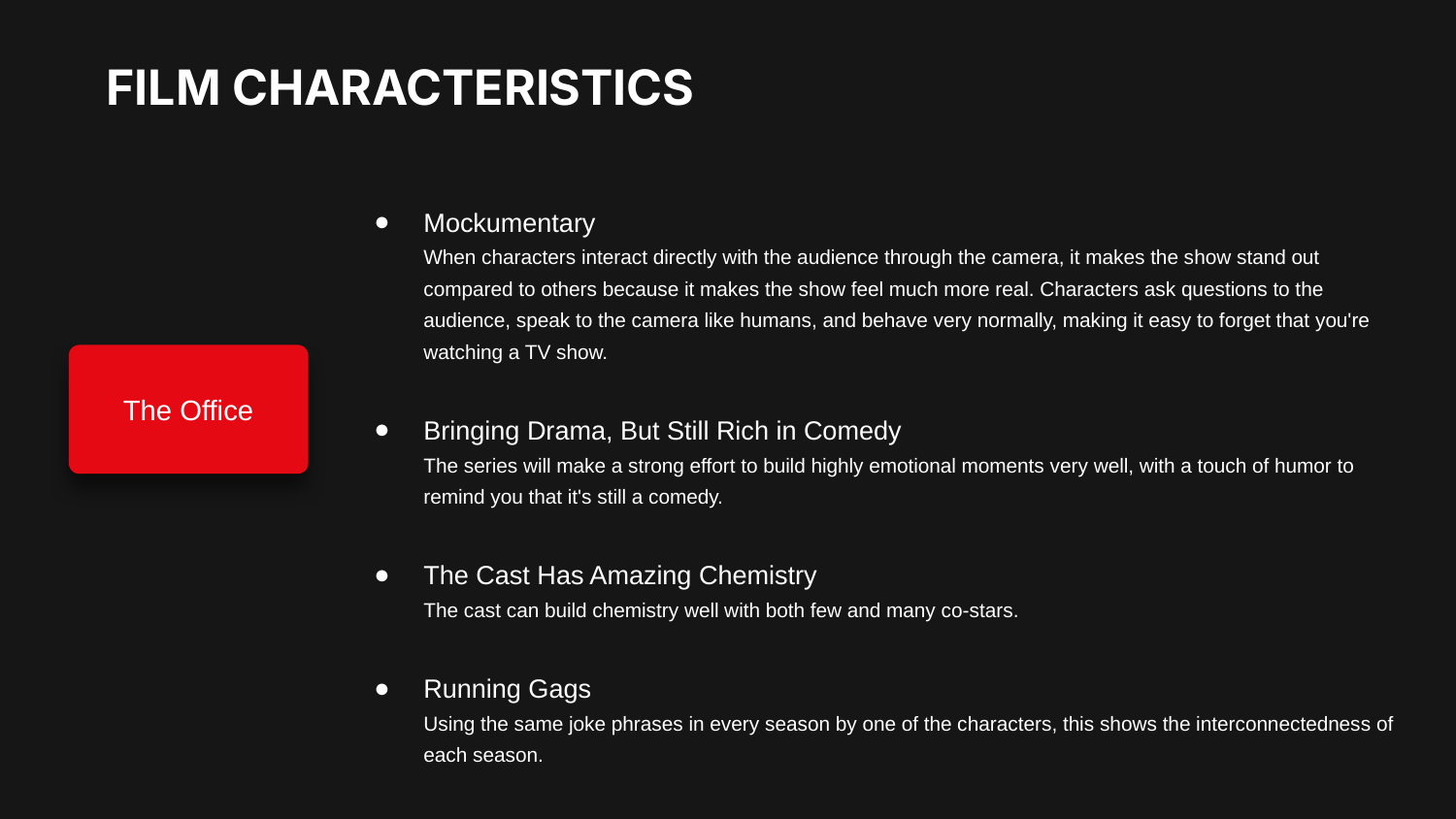

FILM CHARACTERISTICS
Mockumentary
When characters interact directly with the audience through the camera, it makes the show stand out compared to others because it makes the show feel much more real. Characters ask questions to the audience, speak to the camera like humans, and behave very normally, making it easy to forget that you're watching a TV show.

Bringing Drama, But Still Rich in Comedy
The series will make a strong effort to build highly emotional moments very well, with a touch of humor to remind you that it's still a comedy.

The Cast Has Amazing Chemistry
The cast can build chemistry well with both few and many co-stars.

Running Gags
Using the same joke phrases in every season by one of the characters, this shows the interconnectedness of each season.
The Office